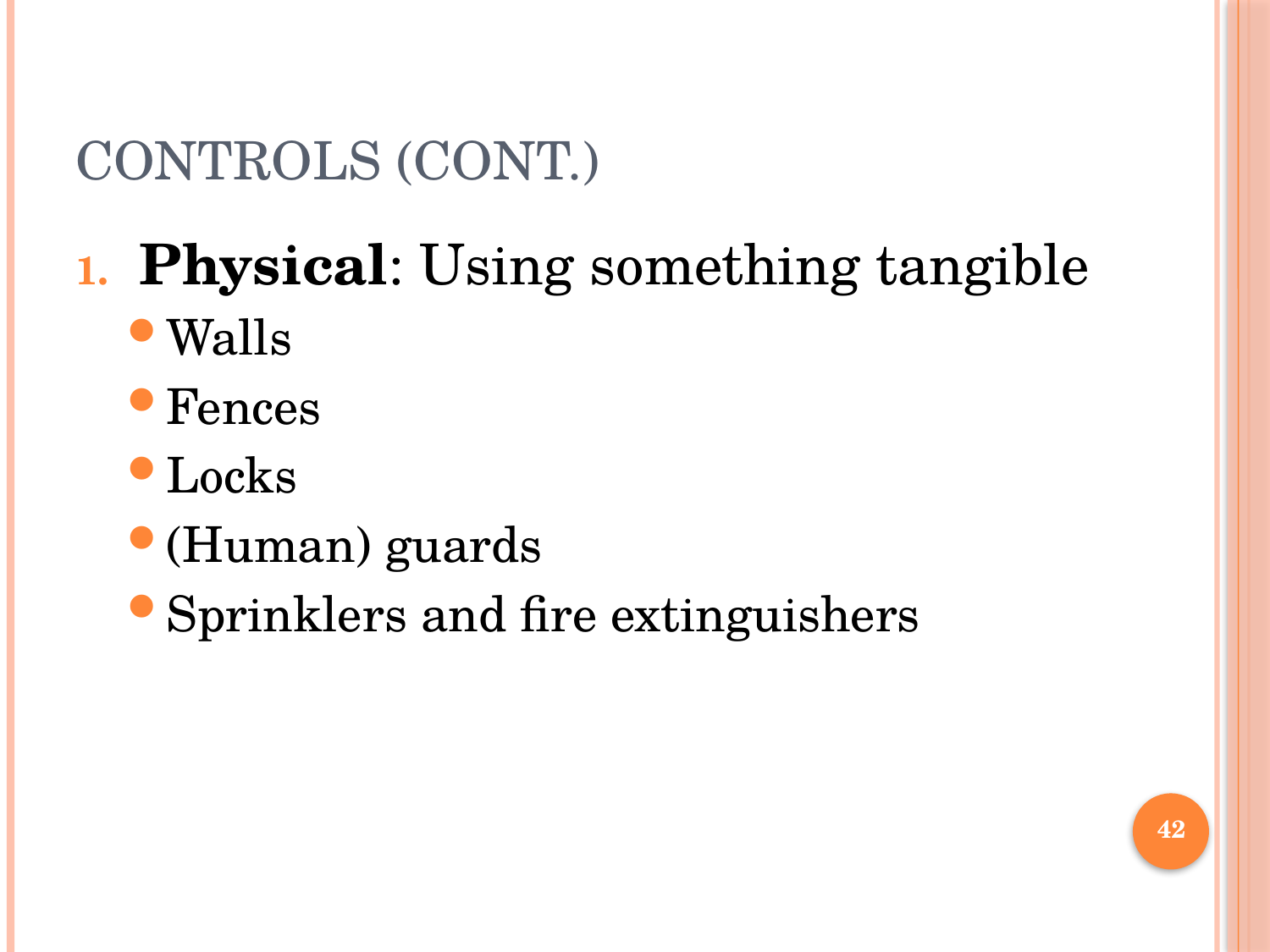

# Controls (cont.)
Physical: Using something tangible
Walls
Fences
Locks
(Human) guards
Sprinklers and fire extinguishers
42